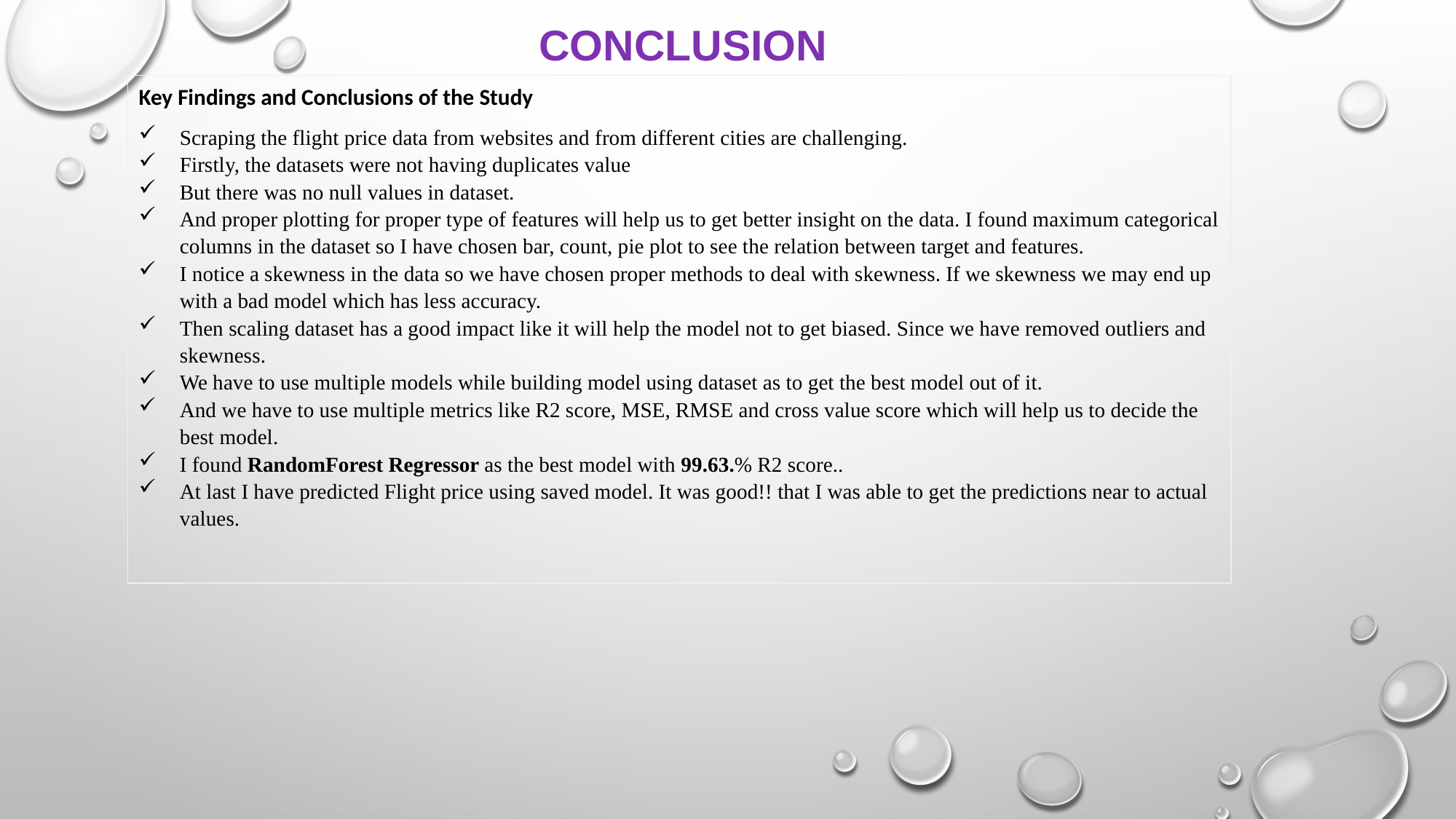

# Conclusion
Key Findings and Conclusions of the Study
Scraping the flight price data from websites and from different cities are challenging.
Firstly, the datasets were not having duplicates value
But there was no null values in dataset.
And proper plotting for proper type of features will help us to get better insight on the data. I found maximum categorical columns in the dataset so I have chosen bar, count, pie plot to see the relation between target and features.
I notice a skewness in the data so we have chosen proper methods to deal with skewness. If we skewness we may end up with a bad model which has less accuracy.
Then scaling dataset has a good impact like it will help the model not to get biased. Since we have removed outliers and skewness.
We have to use multiple models while building model using dataset as to get the best model out of it.
And we have to use multiple metrics like R2 score, MSE, RMSE and cross value score which will help us to decide the best model.
I found RandomForest Regressor as the best model with 99.63.% R2 score..
At last I have predicted Flight price using saved model. It was good!! that I was able to get the predictions near to actual values.